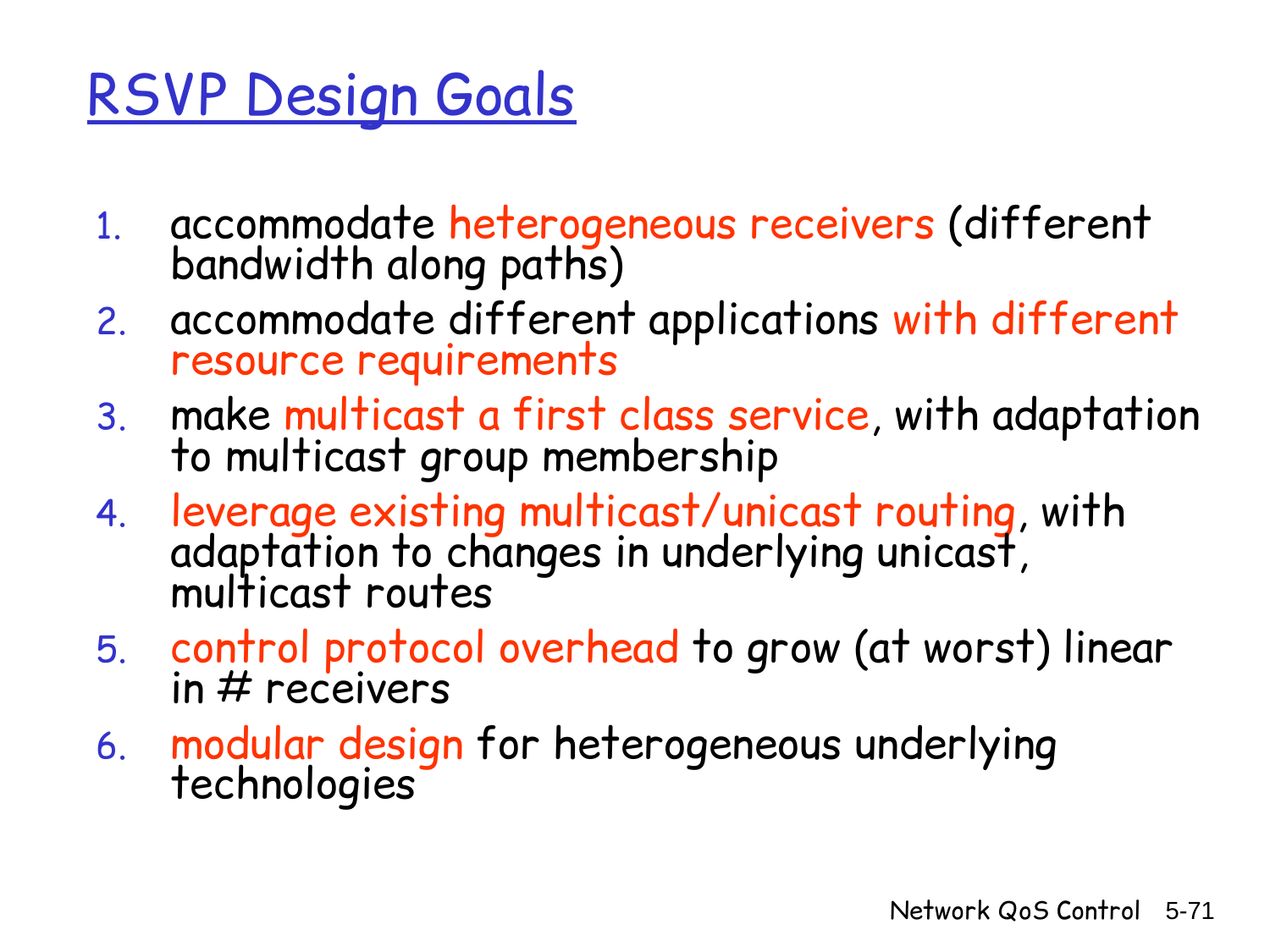

# RSVP Design Goals
accommodate heterogeneous receivers (different bandwidth along paths)
accommodate different applications with different resource requirements
make multicast a first class service, with adaptation to multicast group membership
leverage existing multicast/unicast routing, with adaptation to changes in underlying unicast, multicast routes
control protocol overhead to grow (at worst) linear in # receivers
modular design for heterogeneous underlying technologies
Network QoS Control
5-71